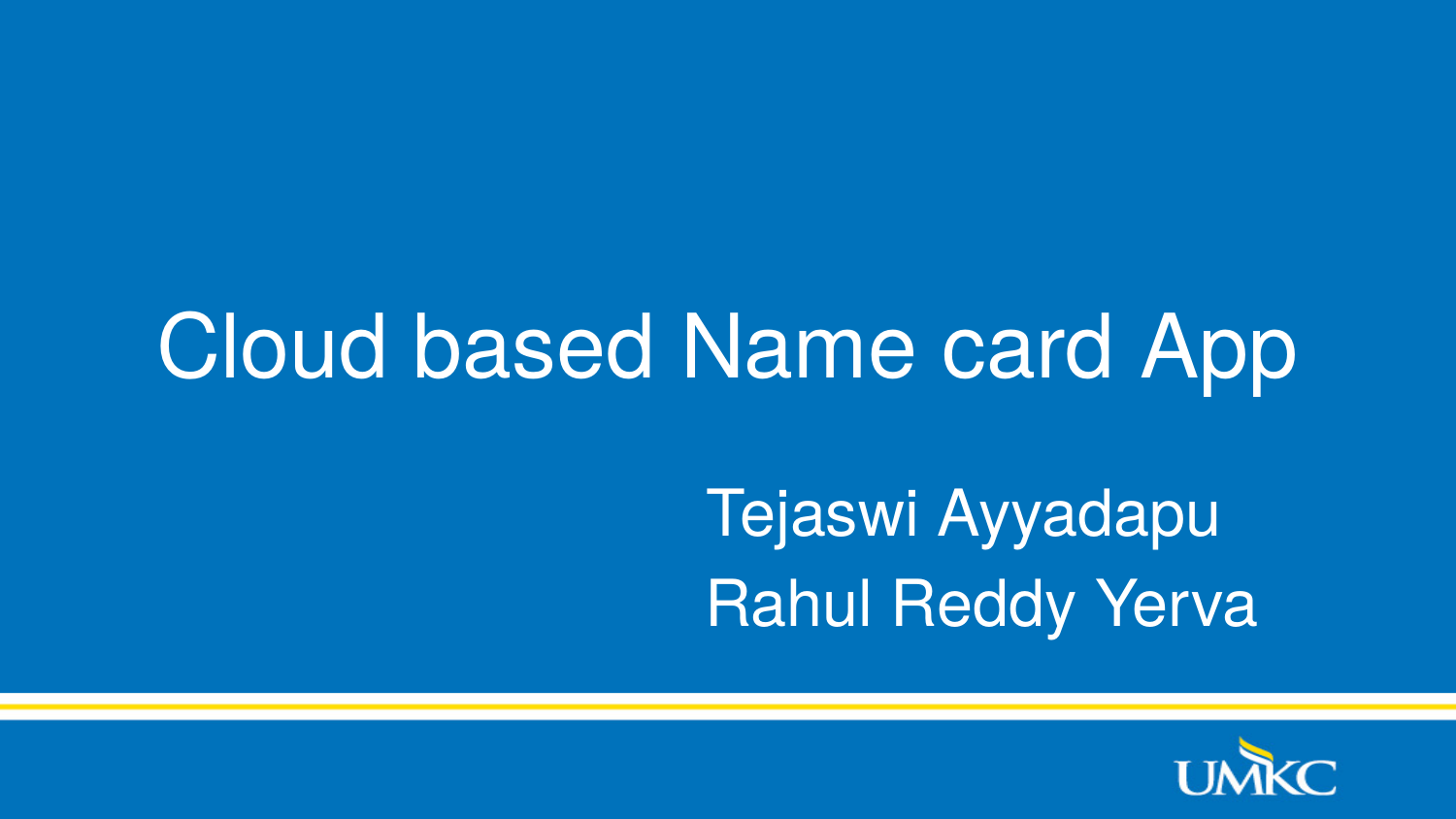

# Cloud based Name card App
                        Tejaswi Ayyadapu
                          Rahul Reddy Yerva